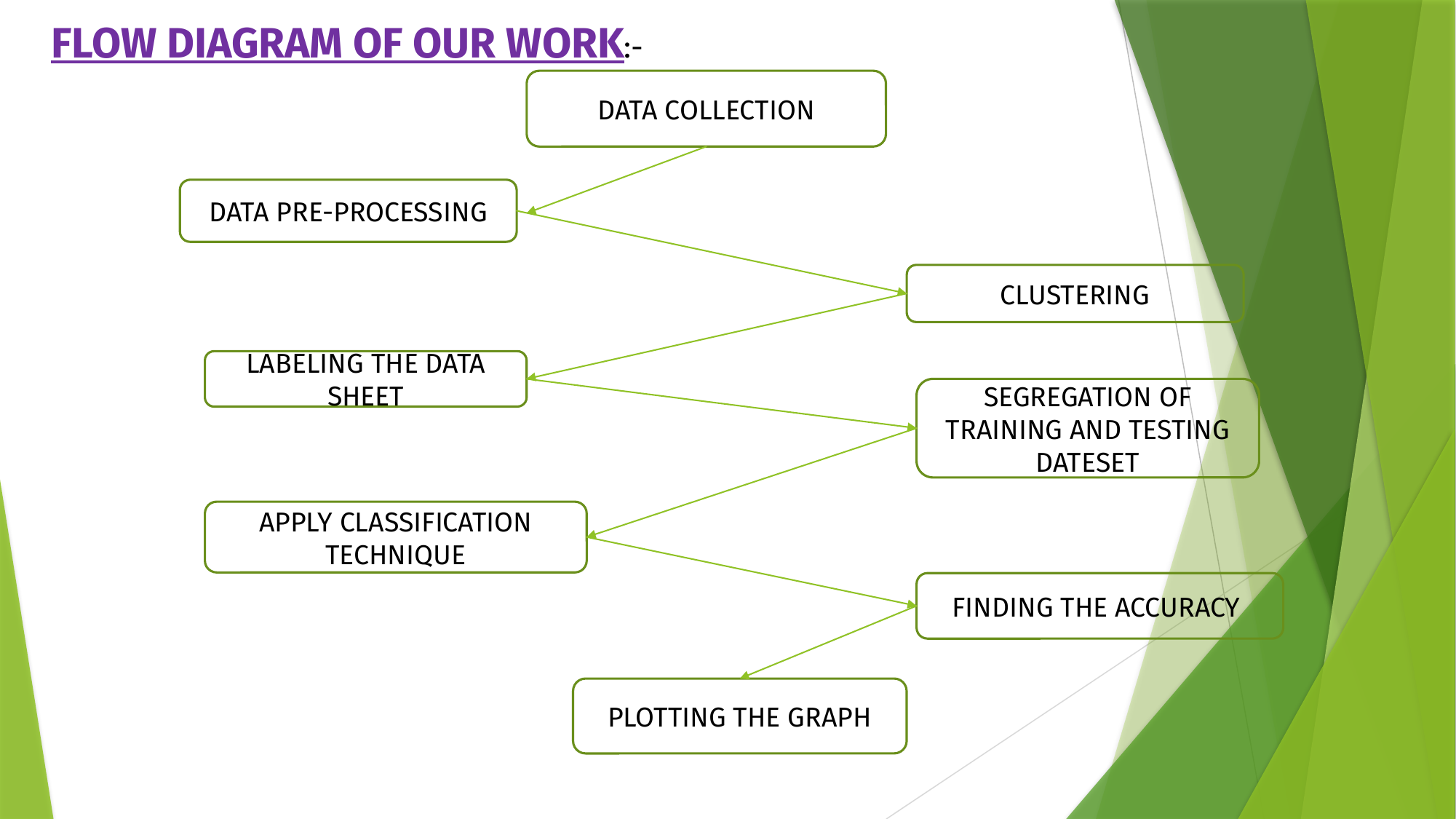

FLOW DIAGRAM OF OUR WORK:-
DATA COLLECTION
DATA PRE-PROCESSING
CLUSTERING
LABELING THE DATA SHEET
SEGREGATION OF TRAINING AND TESTING DATESET
APPLY CLASSIFICATION TECHNIQUE
FINDING THE ACCURACY
PLOTTING THE GRAPH